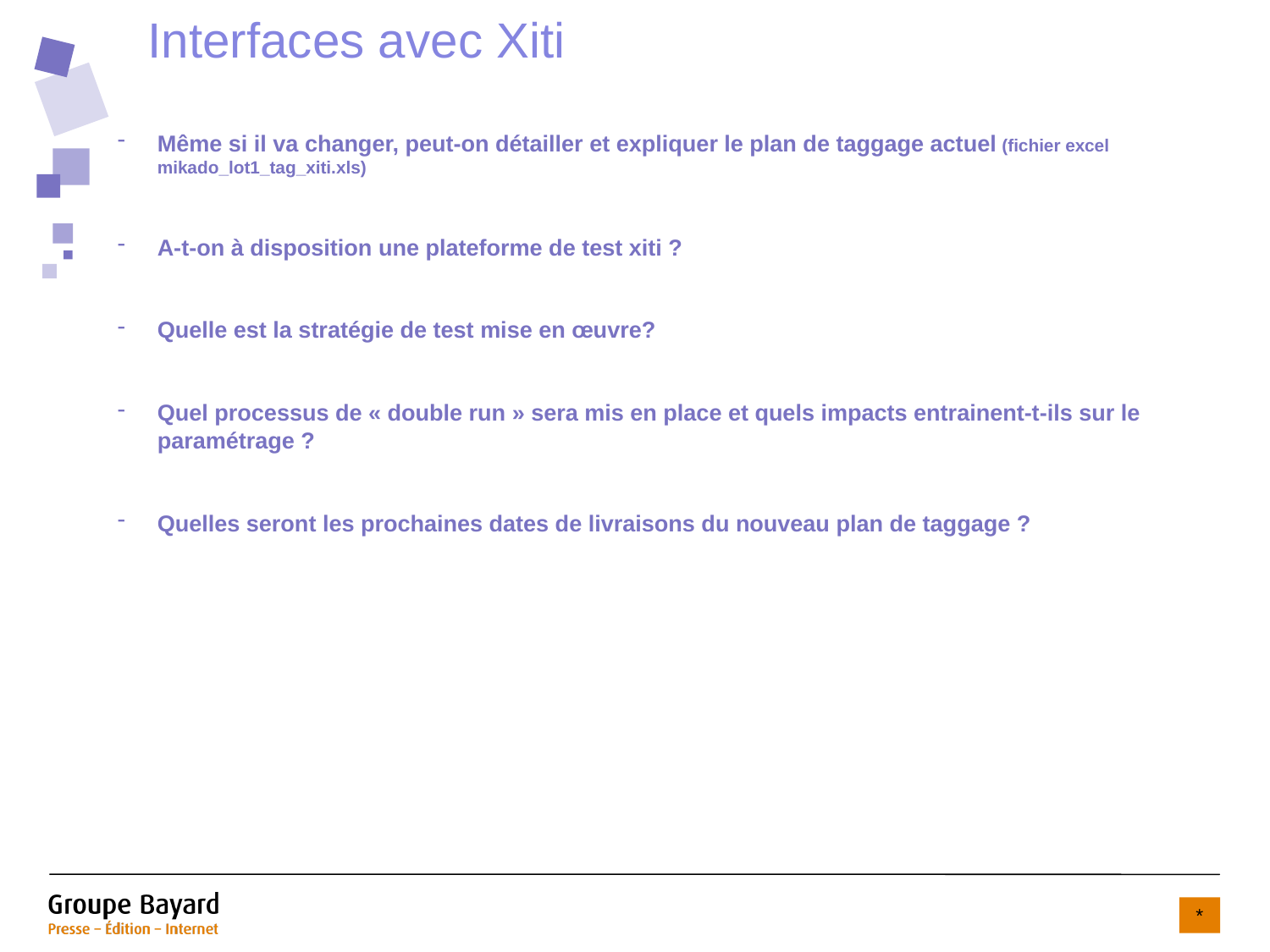

# Interfaces avec Xiti
Même si il va changer, peut-on détailler et expliquer le plan de taggage actuel (fichier excel mikado_lot1_tag_xiti.xls)

A-t-on à disposition une plateforme de test xiti ?

Quelle est la stratégie de test mise en œuvre?

Quel processus de « double run » sera mis en place et quels impacts entrainent-t-ils sur le paramétrage ?

Quelles seront les prochaines dates de livraisons du nouveau plan de taggage ?